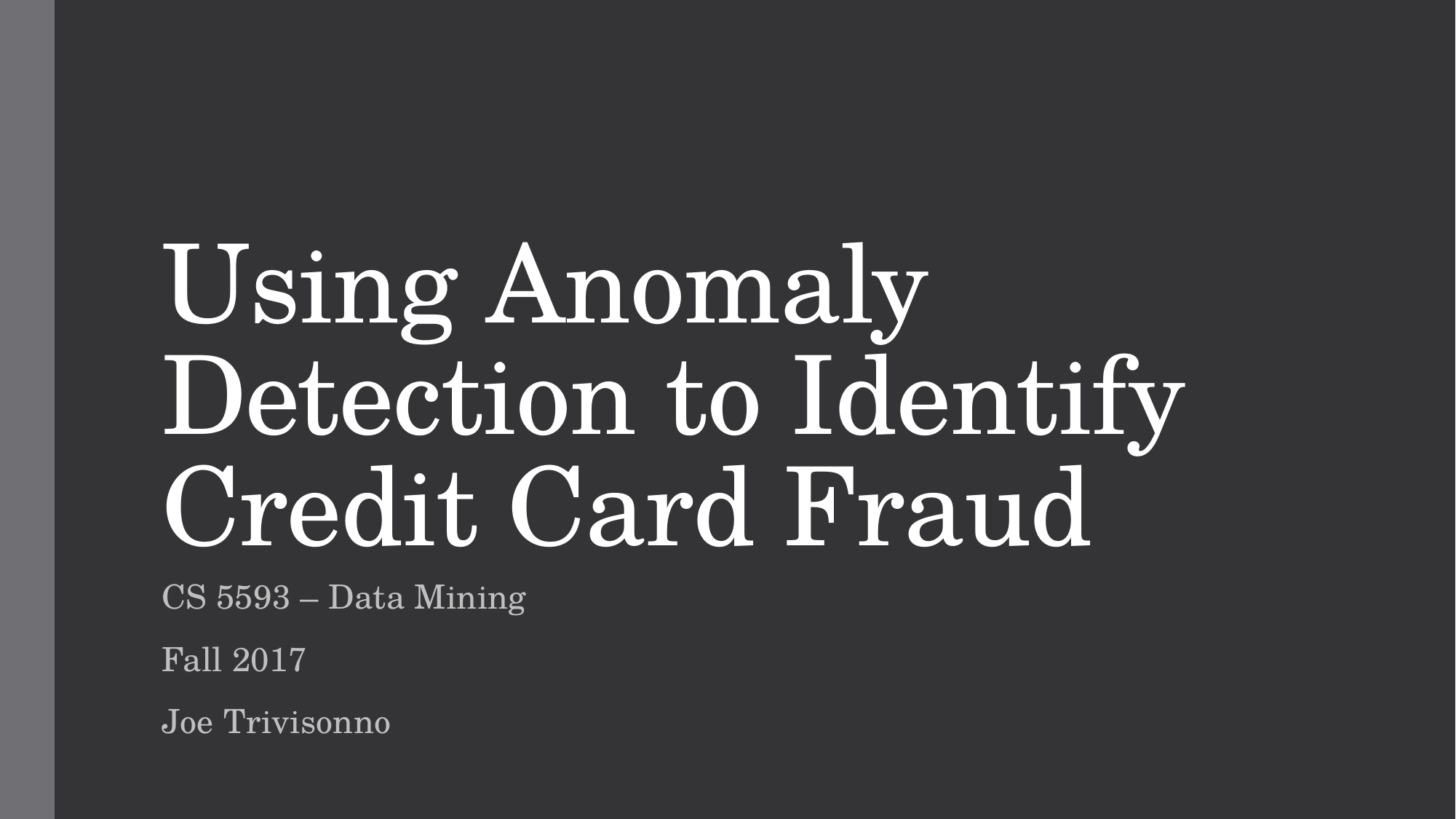

# Using Anomaly Detection to Identify Credit Card Fraud
CS 5593 – Data Mining
Fall 2017
Joe Trivisonno